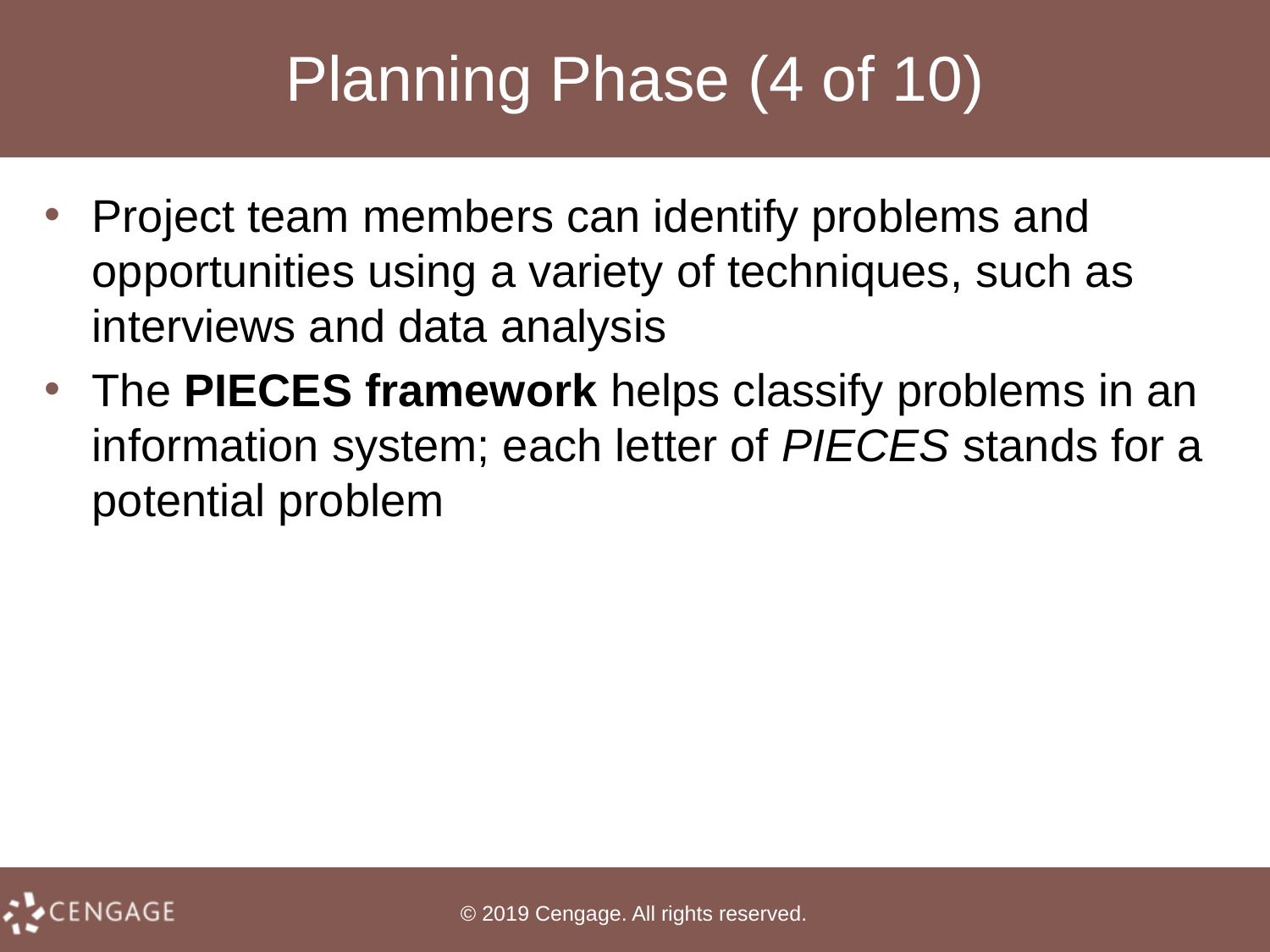

# Planning Phase (4 of 10)
Project team members can identify problems and opportunities using a variety of techniques, such as interviews and data analysis
The PIECES framework helps classify problems in an information system; each letter of PIECES stands for a potential problem